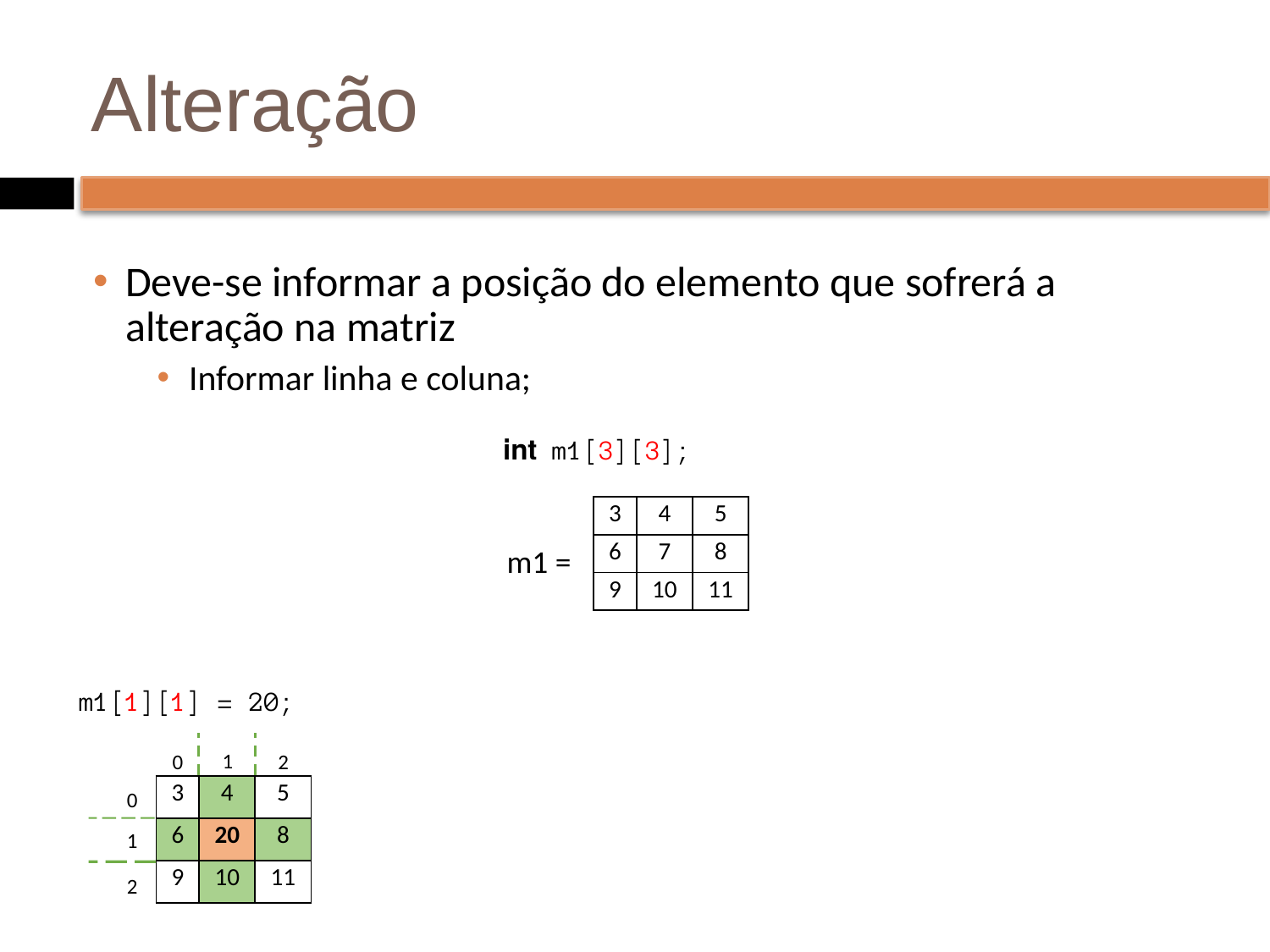

# Alteração
Deve-se informar a posição do elemento que sofrerá a alteração na matriz
Informar linha e coluna;
int m1[3][3];
| 3 | 4 | 5 |
| --- | --- | --- |
| 6 | 7 | 8 |
| 9 | 10 | 11 |
m1 =
m1[1][1] = 20;

1
0
2
| 3 | 4 | 5 |
| --- | --- | --- |
| 6 | 20 | 8 |
| 9 | 10 | 11 |
0

1

2
24